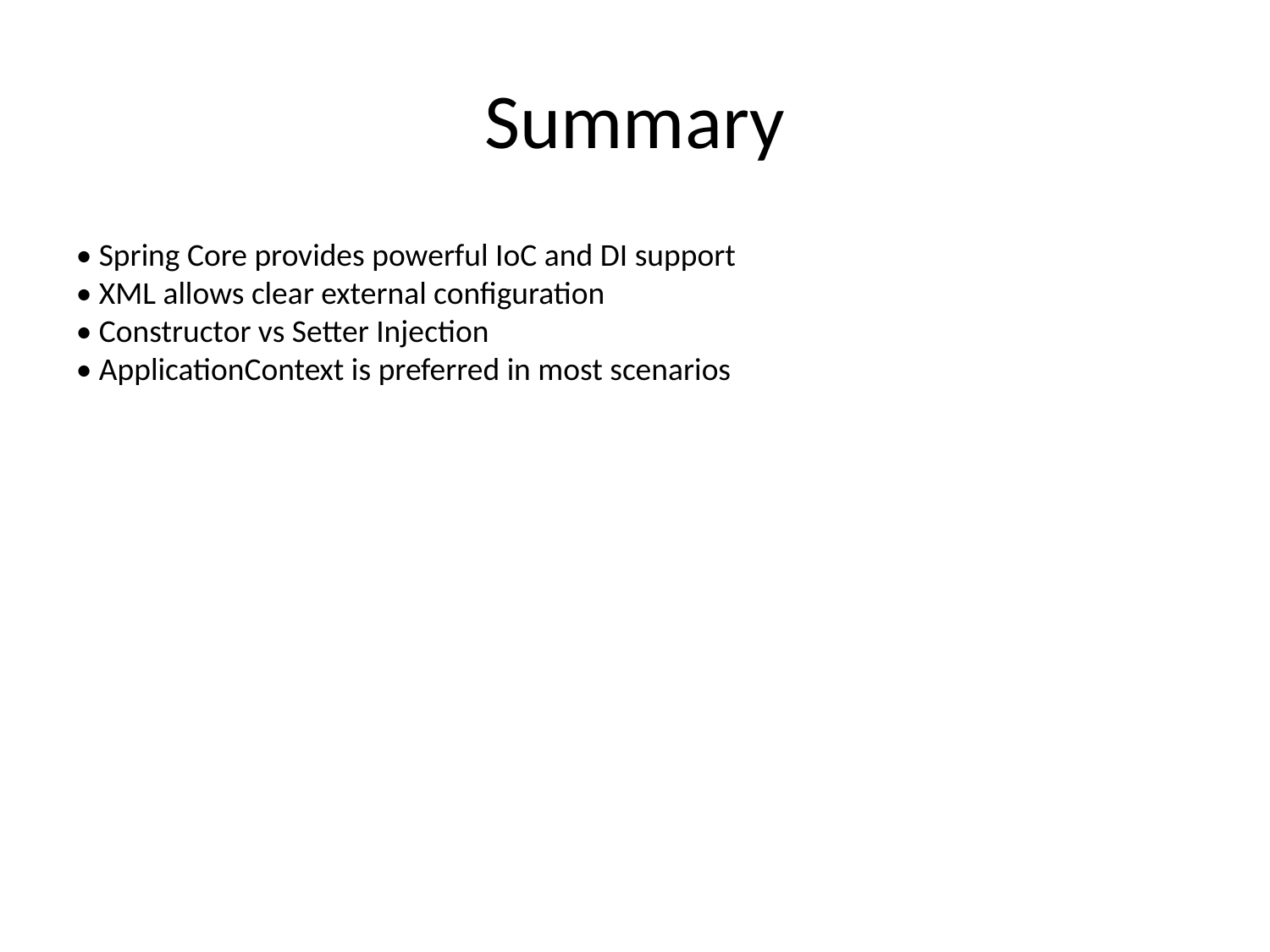

# Summary

• Spring Core provides powerful IoC and DI support
• XML allows clear external configuration
• Constructor vs Setter Injection
• ApplicationContext is preferred in most scenarios